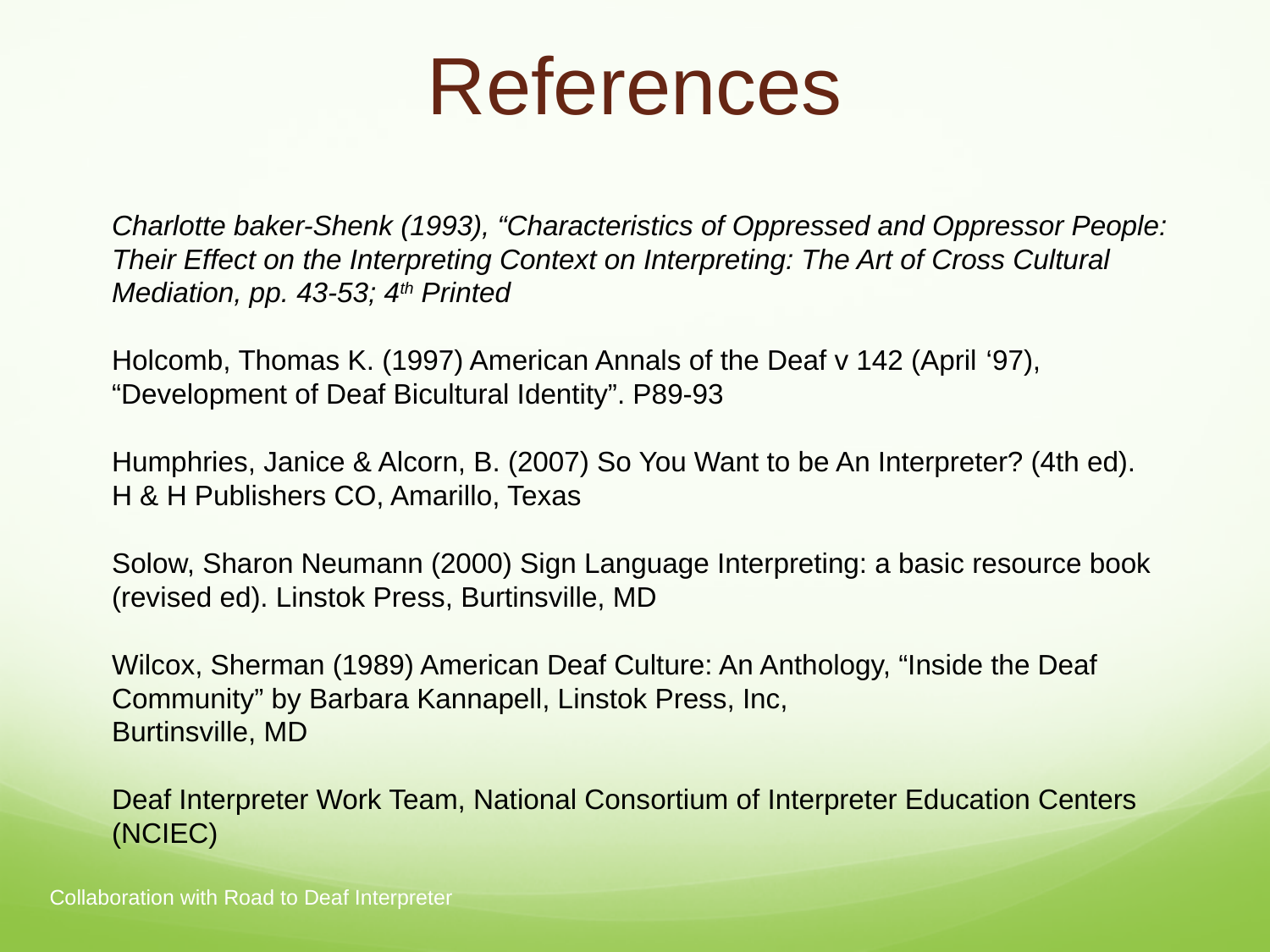

# References
Charlotte baker-Shenk (1993), “Characteristics of Oppressed and Oppressor People:
Their Effect on the Interpreting Context on Interpreting: The Art of Cross Cultural
Mediation, pp. 43-53; 4th Printed

Holcomb, Thomas K. (1997) American Annals of the Deaf v 142 (April ‘97),
“Development of Deaf Bicultural Identity”. P89-93

Humphries, Janice & Alcorn, B. (2007) So You Want to be An Interpreter? (4th ed).
H & H Publishers CO, Amarillo, Texas

Solow, Sharon Neumann (2000) Sign Language Interpreting: a basic resource book
(revised ed). Linstok Press, Burtinsville, MD

Wilcox, Sherman (1989) American Deaf Culture: An Anthology, “Inside the Deaf
Community” by Barbara Kannapell, Linstok Press, Inc,
Burtinsville, MD

Deaf Interpreter Work Team, National Consortium of Interpreter Education Centers
(NCIEC)

Collaboration with Road to Deaf Interpreter